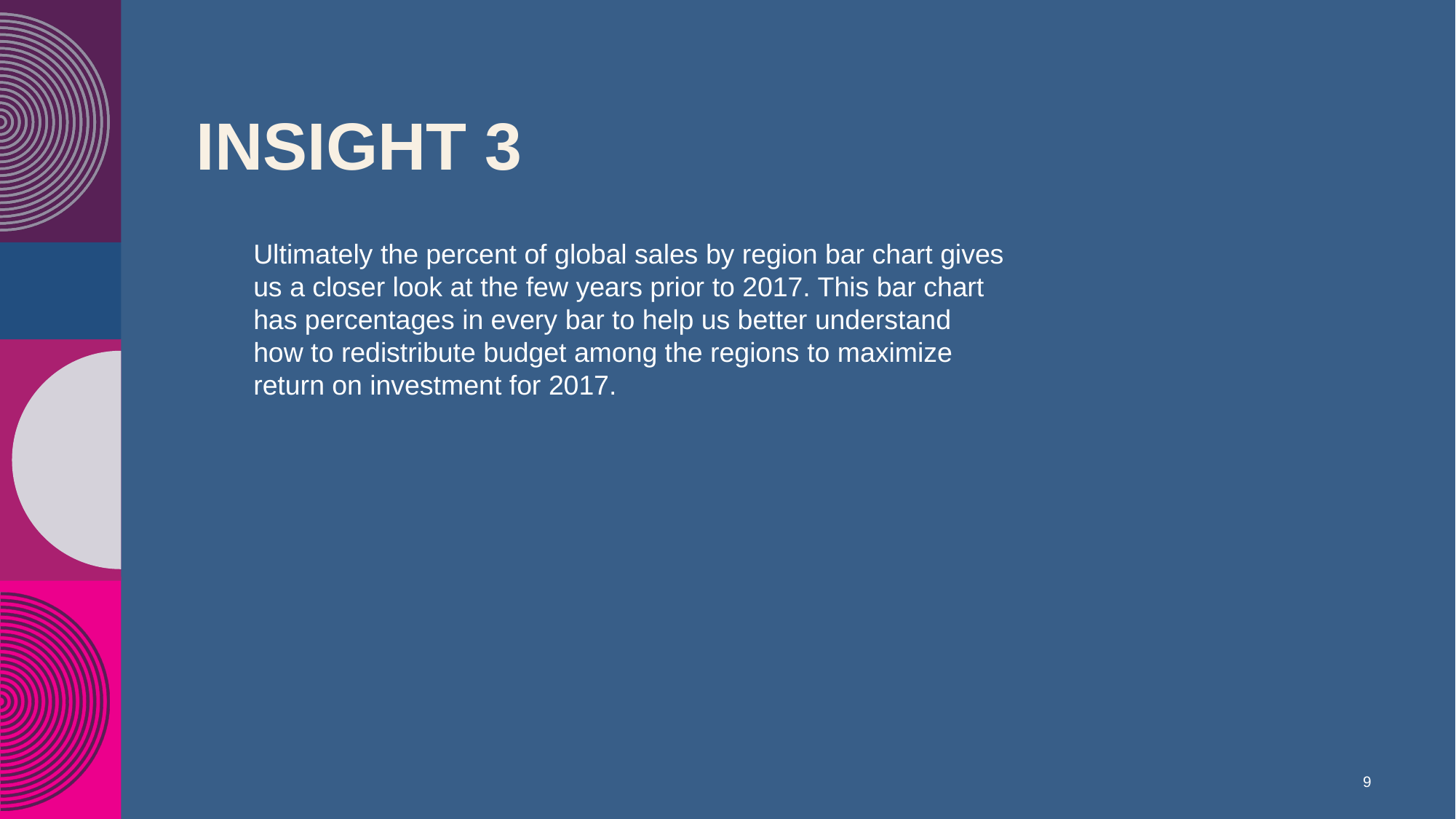

# Insight 3
Ultimately the percent of global sales by region bar chart gives us a closer look at the few years prior to 2017. This bar chart has percentages in every bar to help us better understand how to redistribute budget among the regions to maximize return on investment for 2017.
9